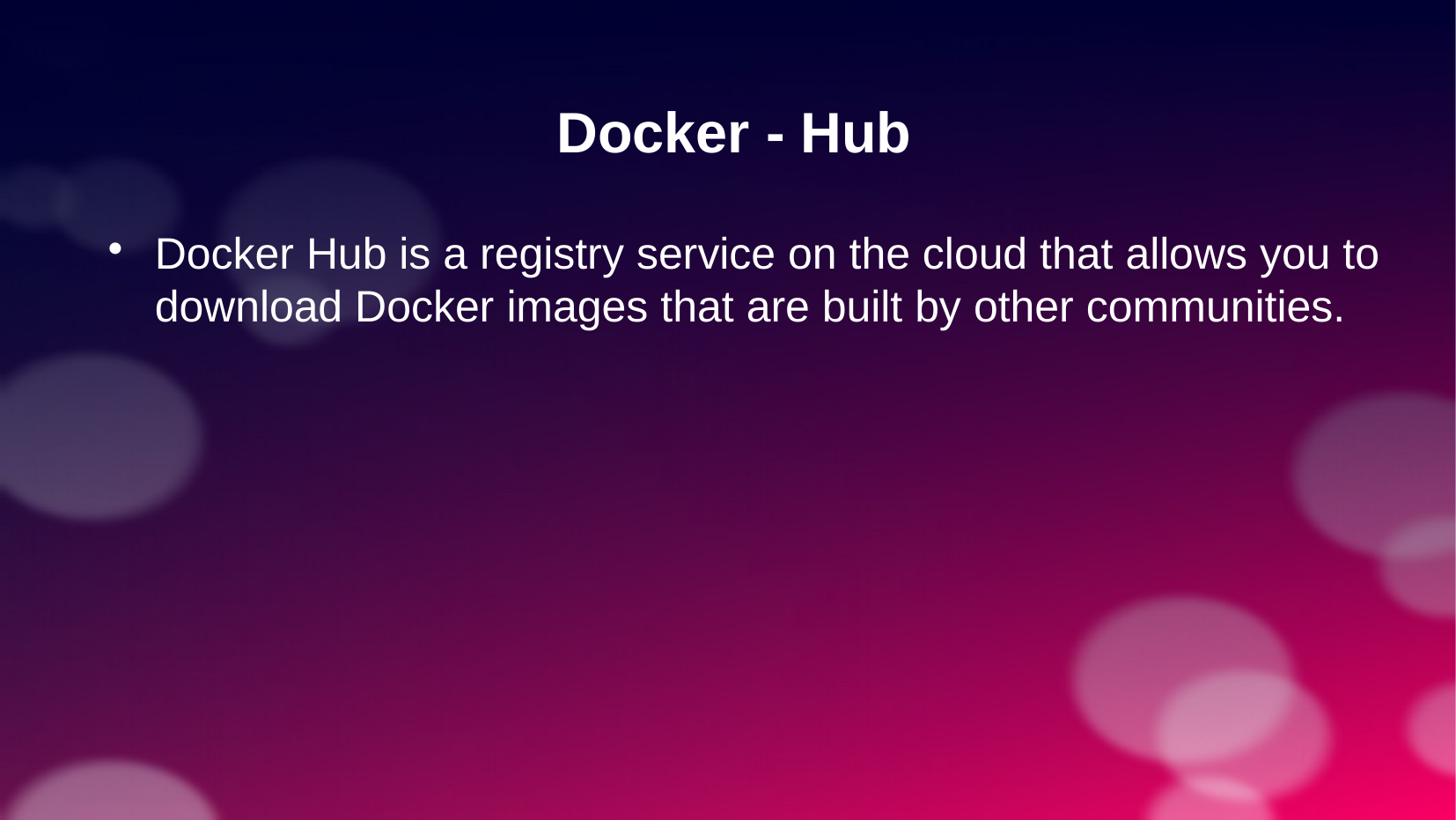

Docker - Hub
Docker Hub is a registry service on the cloud that allows you to download Docker images that are built by other communities.